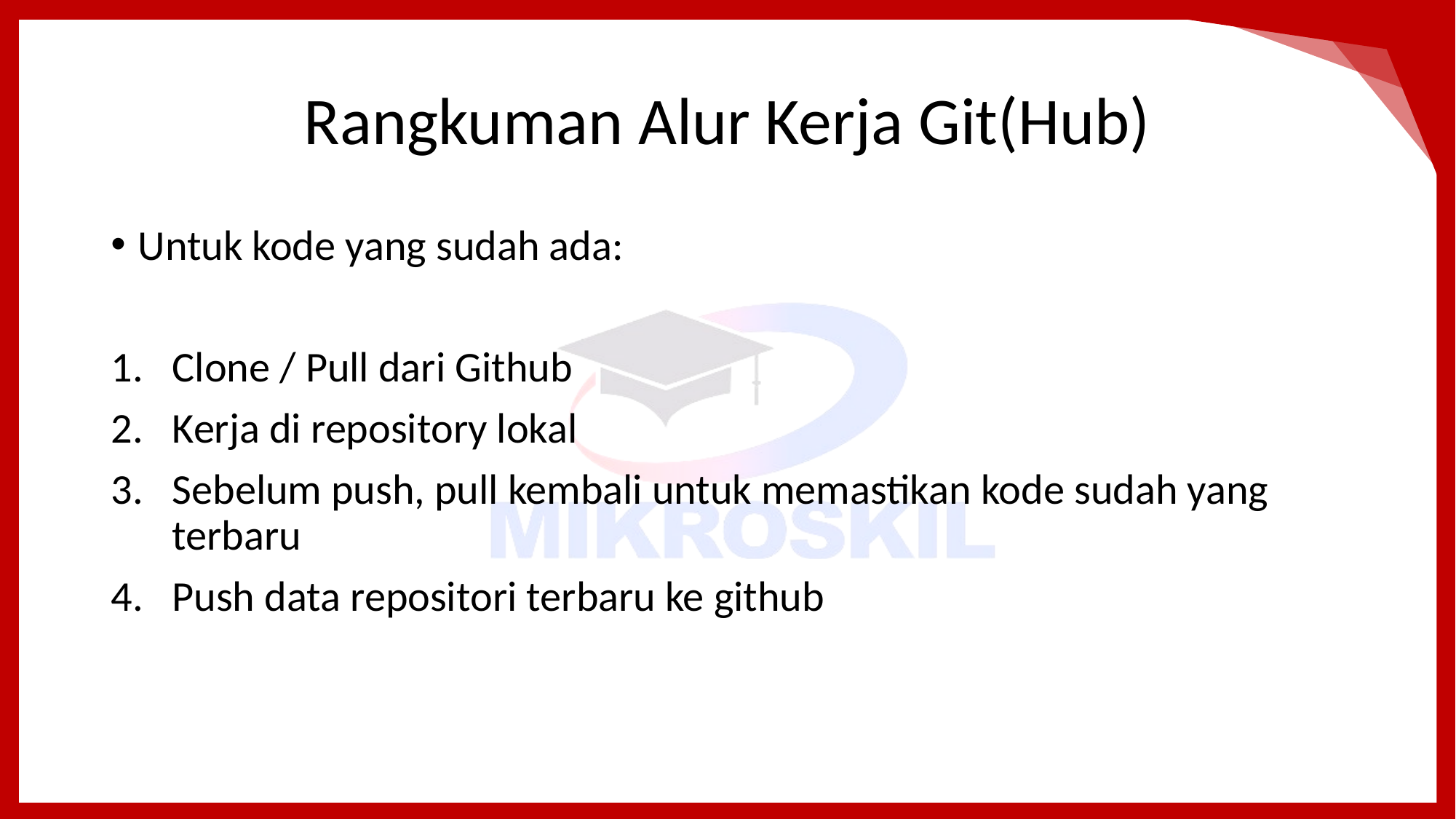

# Rangkuman Alur Kerja Git(Hub)
Untuk kode yang sudah ada:

Clone / Pull dari Github
Kerja di repository lokal
Sebelum push, pull kembali untuk memastikan kode sudah yang terbaru
Push data repositori terbaru ke github